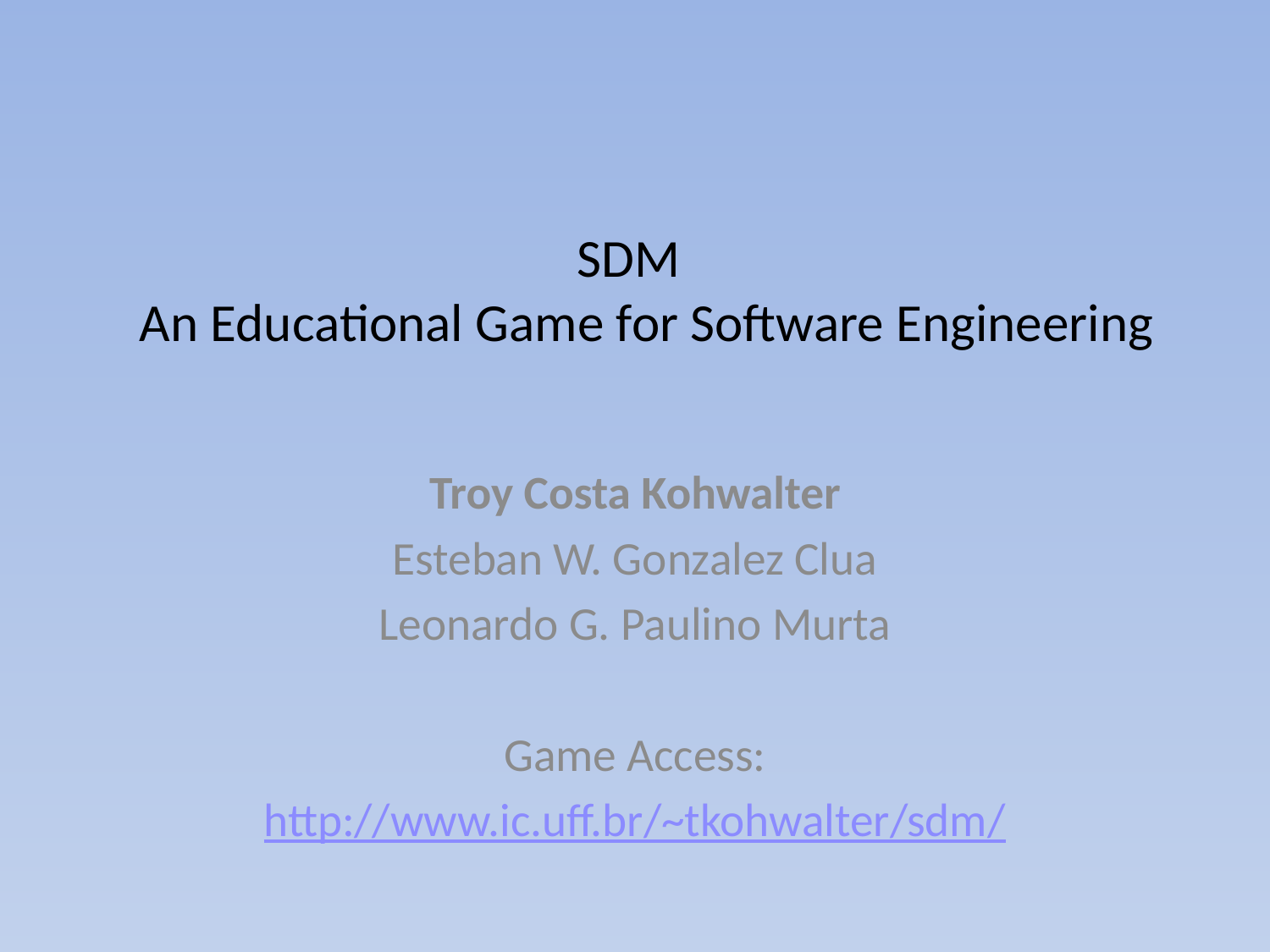

# SDM  An Educational Game for Software Engineering
Troy Costa Kohwalter
Esteban W. Gonzalez Clua
Leonardo G. Paulino Murta

Game Access:
http://www.ic.uff.br/~tkohwalter/sdm/